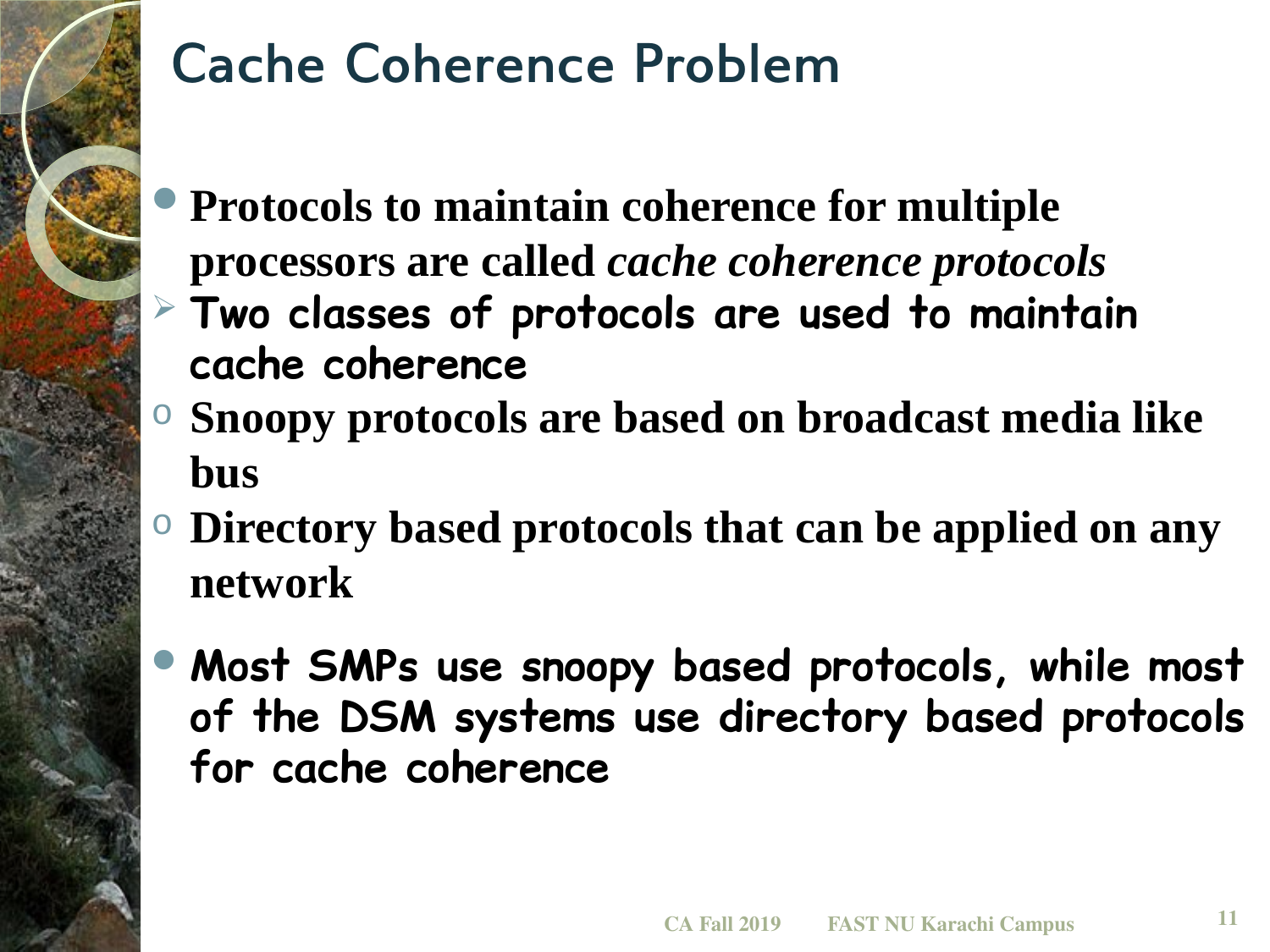

# Cache Coherence Problem
Protocols to maintain coherence for multiple processors are called cache coherence protocols
Two classes of protocols are used to maintain cache coherence
Snoopy protocols are based on broadcast media like bus
Directory based protocols that can be applied on any network

Most SMPs use snoopy based protocols, while most of the DSM systems use directory based protocols for cache coherence

CA Fall 2019
11
FAST NU Karachi Campus